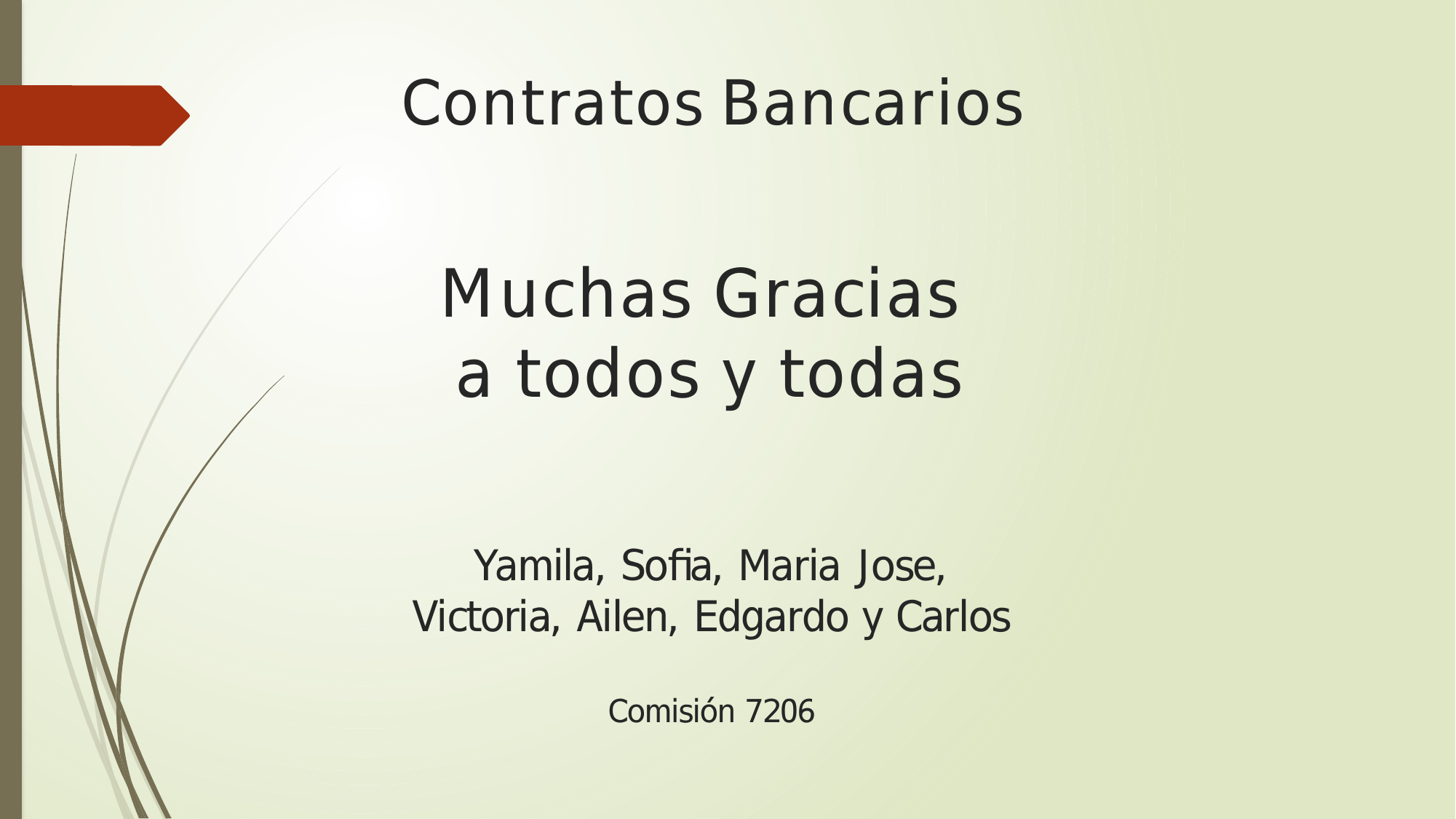

Contratos Bancarios
Muchas Gracias
a todos y todas
Yamila, Sofia, Maria Jose, Victoria, Ailen, Edgardo y Carlos

Comisión 7206